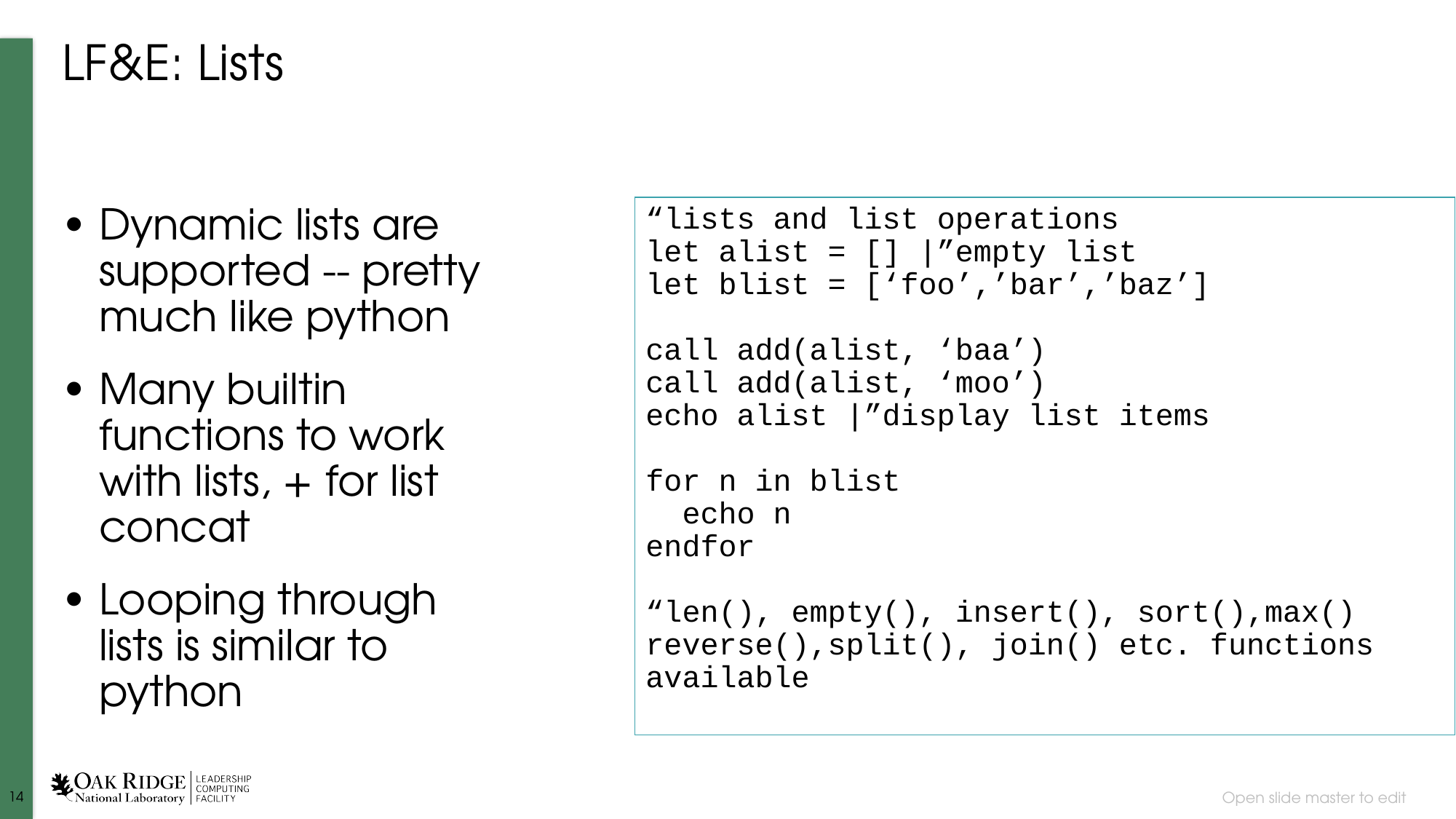

# LF&E: Lists
“lists and list operations
let alist = [] |”empty list
let blist = [‘foo’,’bar’,’baz’]
call add(alist, ‘baa’)
call add(alist, ‘moo’)
echo alist |”display list items
for n in blist
  echo n
endfor
“len(), empty(), insert(), sort(),max() reverse(),split(), join() etc. functions available
Dynamic lists are supported -- pretty much like python
Many builtin functions to work with lists, + for list concat
Looping through lists is similar to python